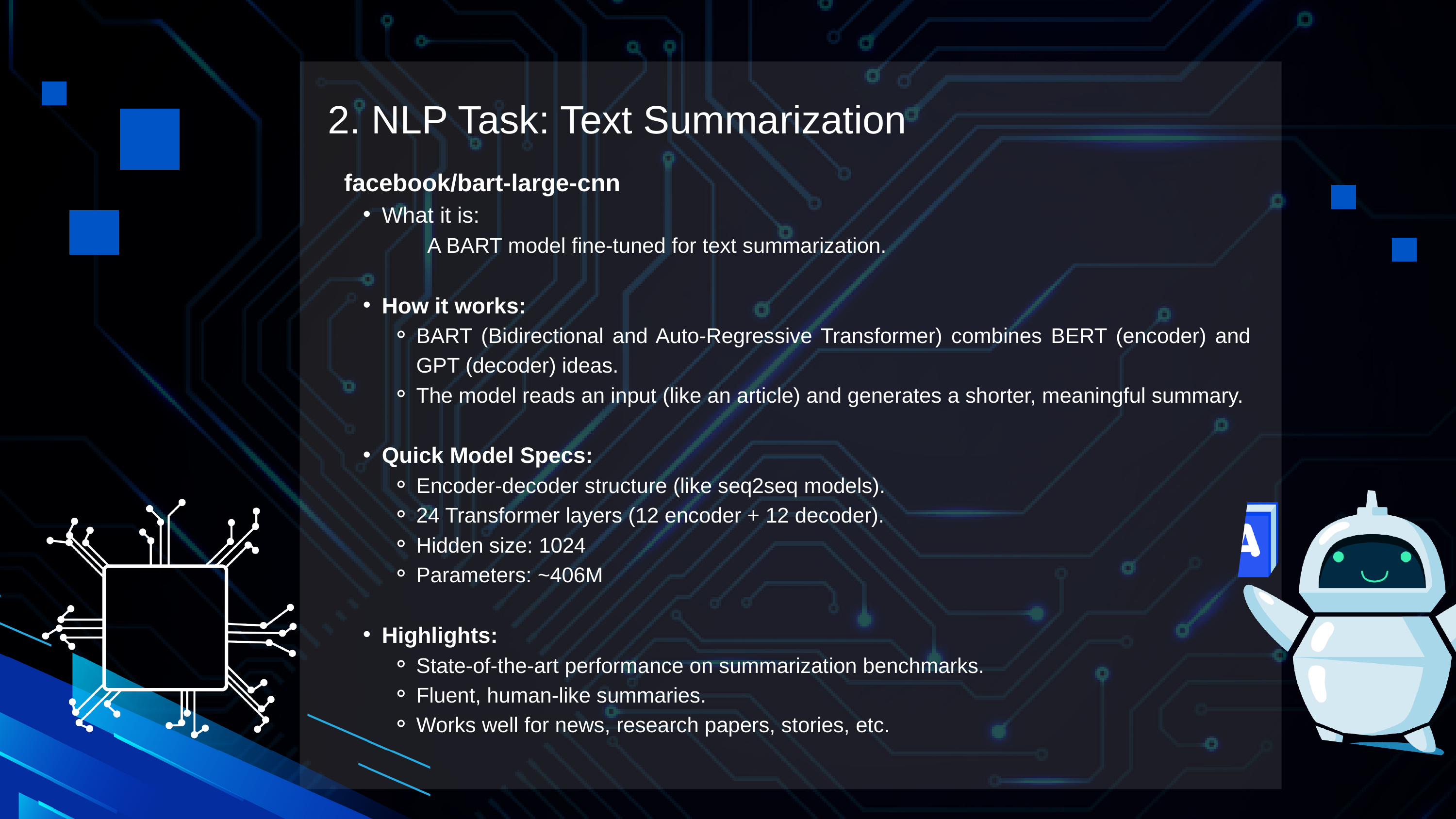

2. NLP Task: Text Summarization

facebook/bart-large-cnn
What it is:
              A BART model fine-tuned for text summarization.

How it works:
BART (Bidirectional and Auto-Regressive Transformer) combines BERT (encoder) and GPT (decoder) ideas.
The model reads an input (like an article) and generates a shorter, meaningful summary.

Quick Model Specs:
Encoder-decoder structure (like seq2seq models).
24 Transformer layers (12 encoder + 12 decoder).
Hidden size: 1024
Parameters: ~406M

Highlights:
State-of-the-art performance on summarization benchmarks.
Fluent, human-like summaries.
Works well for news, research papers, stories, etc.